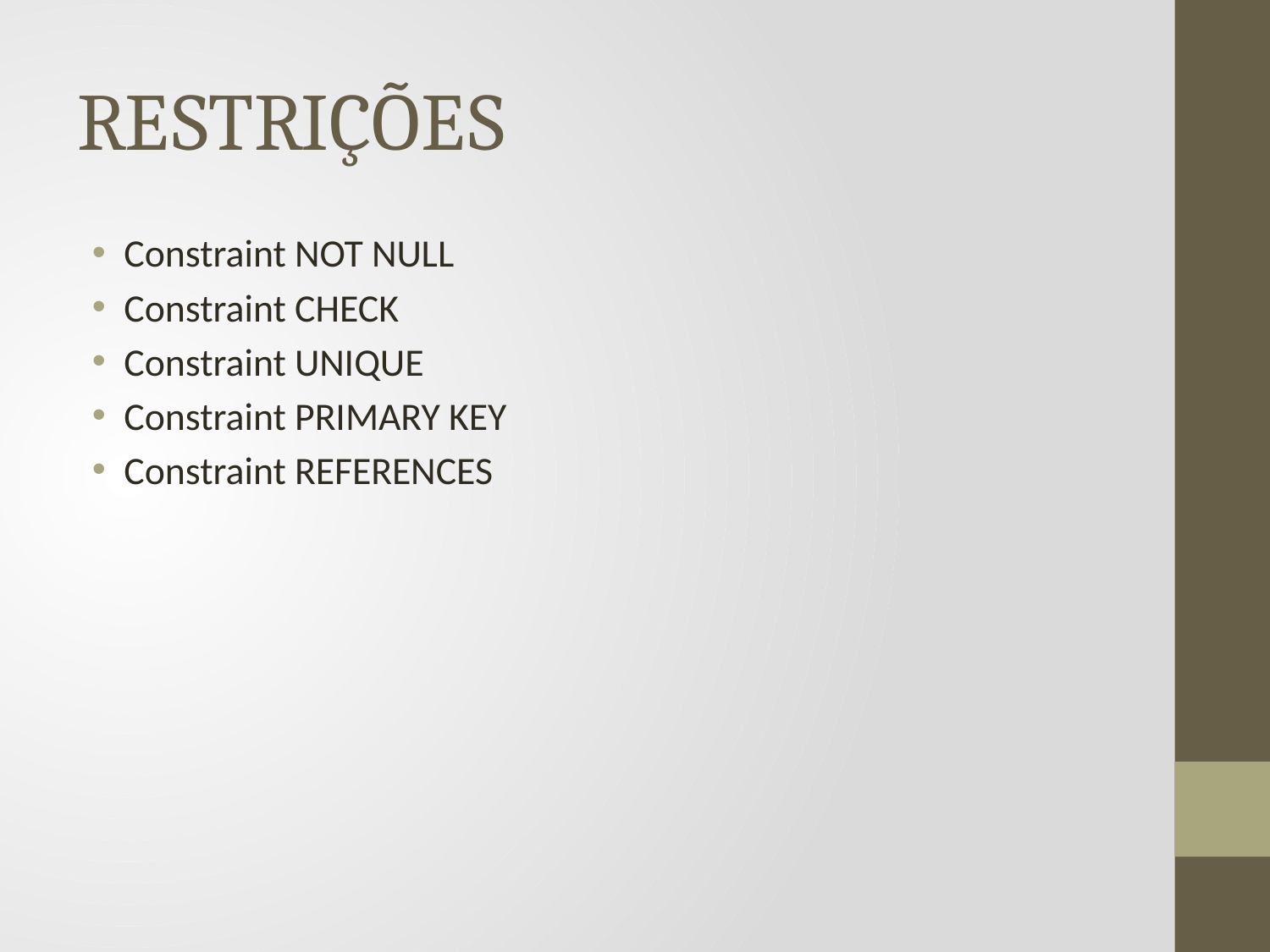

# RESTRIÇÕES
Constraint NOT NULL
Constraint CHECK
Constraint UNIQUE
Constraint PRIMARY KEY
Constraint REFERENCES